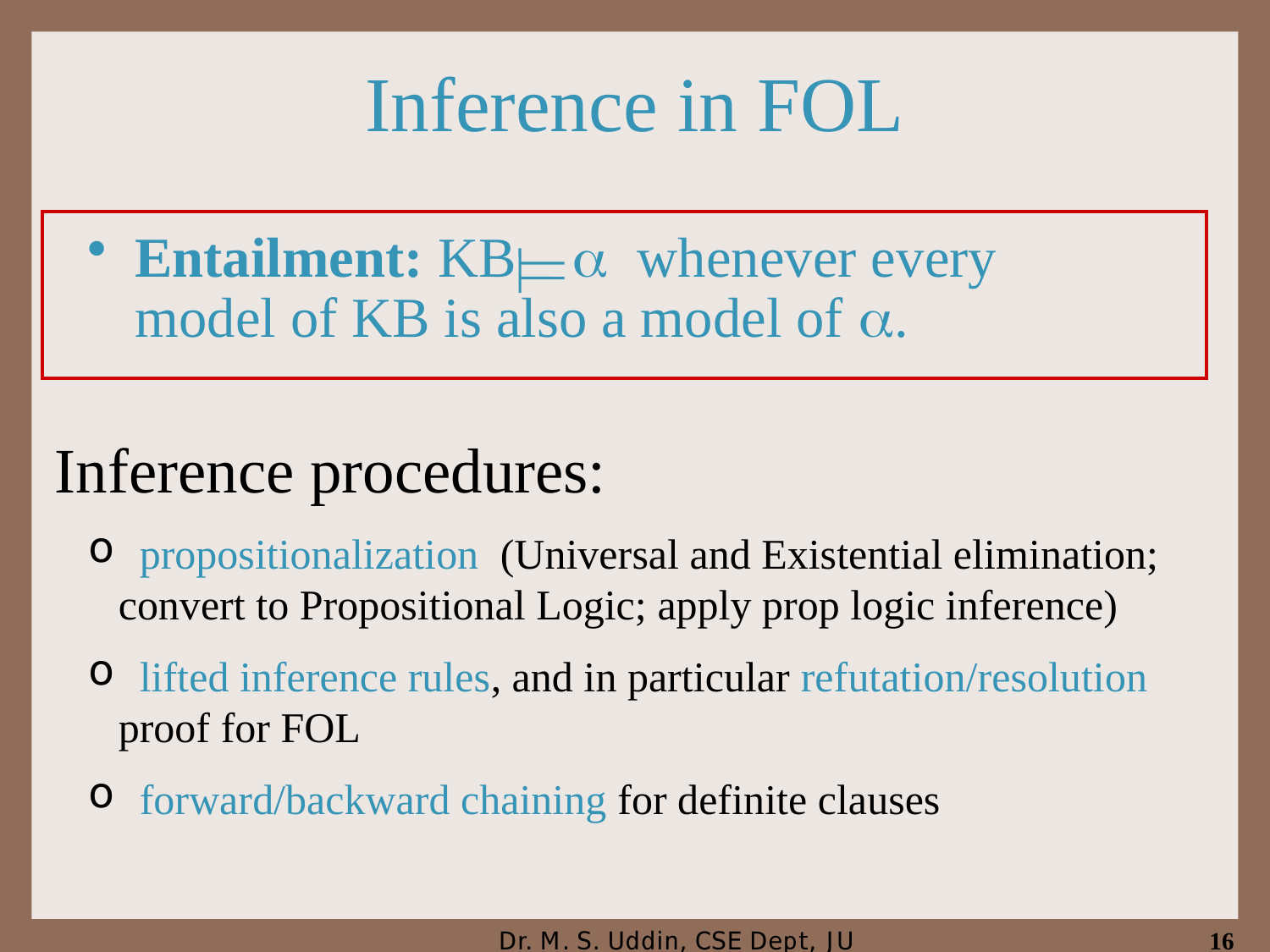

Entailment: KB    α  whenever every model of KB is also a model of α.
# Inference in FOL

Inference procedures:
  propositionalization  (Universal and Existential elimination; convert to Propositional Logic; apply prop logic inference)
  lifted inference rules, and in particular refutation/resolution proof for FOL
  forward/backward chaining for definite clauses
16
Dr. M. S. Uddin, CSE Dept, JU